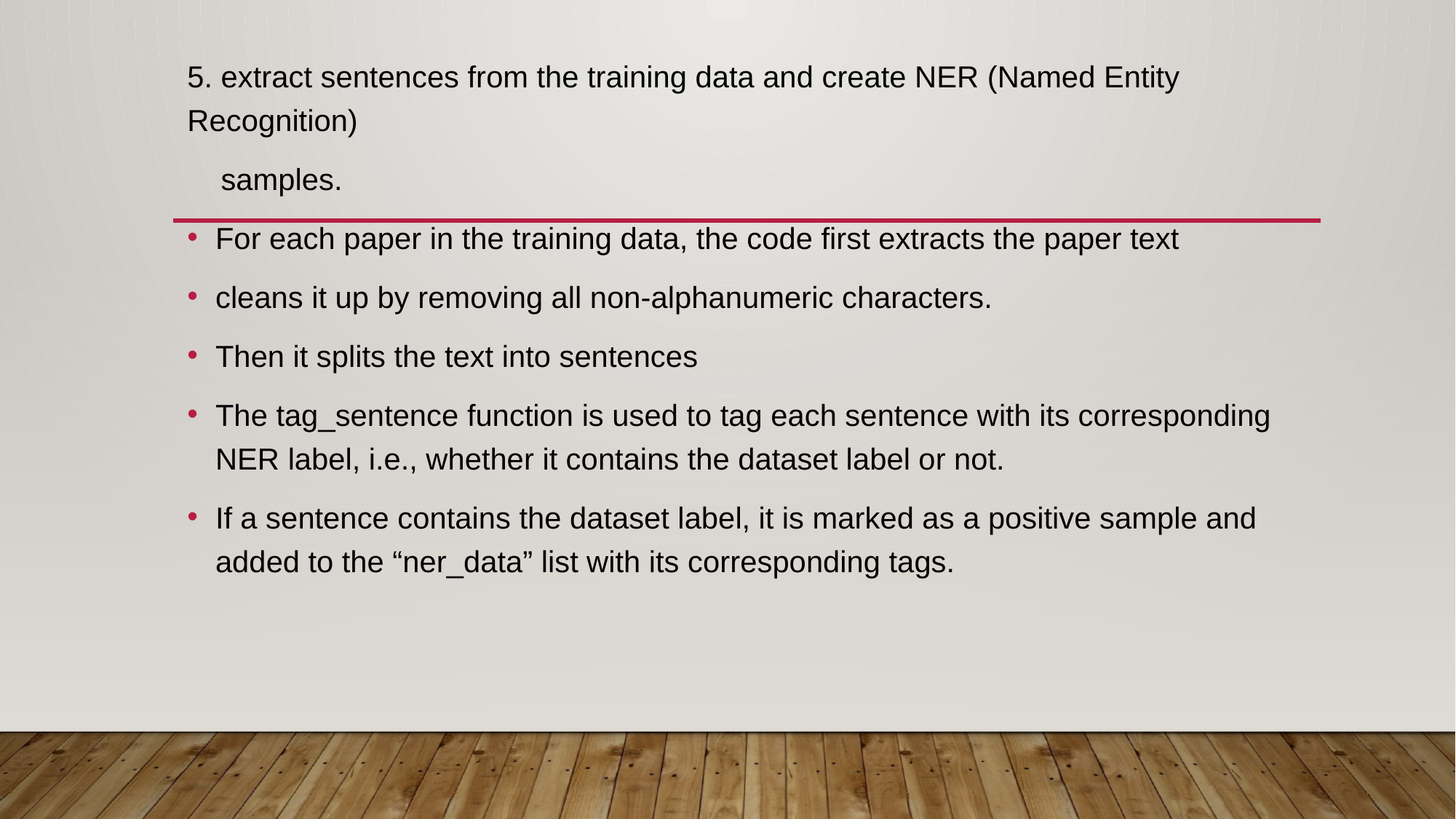

5. extract sentences from the training data and create NER (Named Entity Recognition)
    samples.
For each paper in the training data, the code first extracts the paper text
cleans it up by removing all non-alphanumeric characters.
Then it splits the text into sentences
The tag_sentence function is used to tag each sentence with its corresponding NER label, i.e., whether it contains the dataset label or not.
If a sentence contains the dataset label, it is marked as a positive sample and added to the “ner_data” list with its corresponding tags.